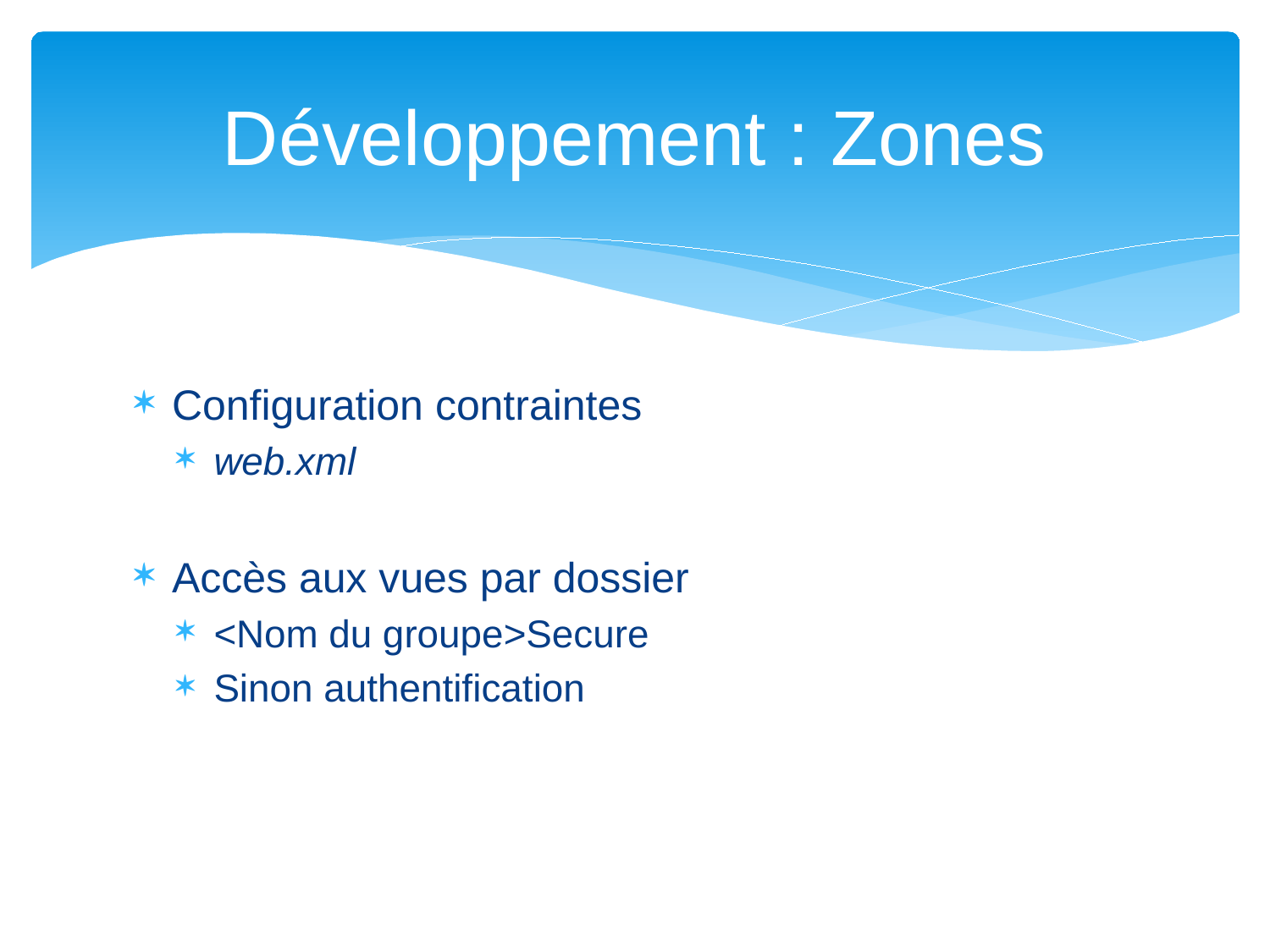

# Développement : Zones
Configuration contraintes
web.xml

Accès aux vues par dossier
<Nom du groupe>Secure
Sinon authentification